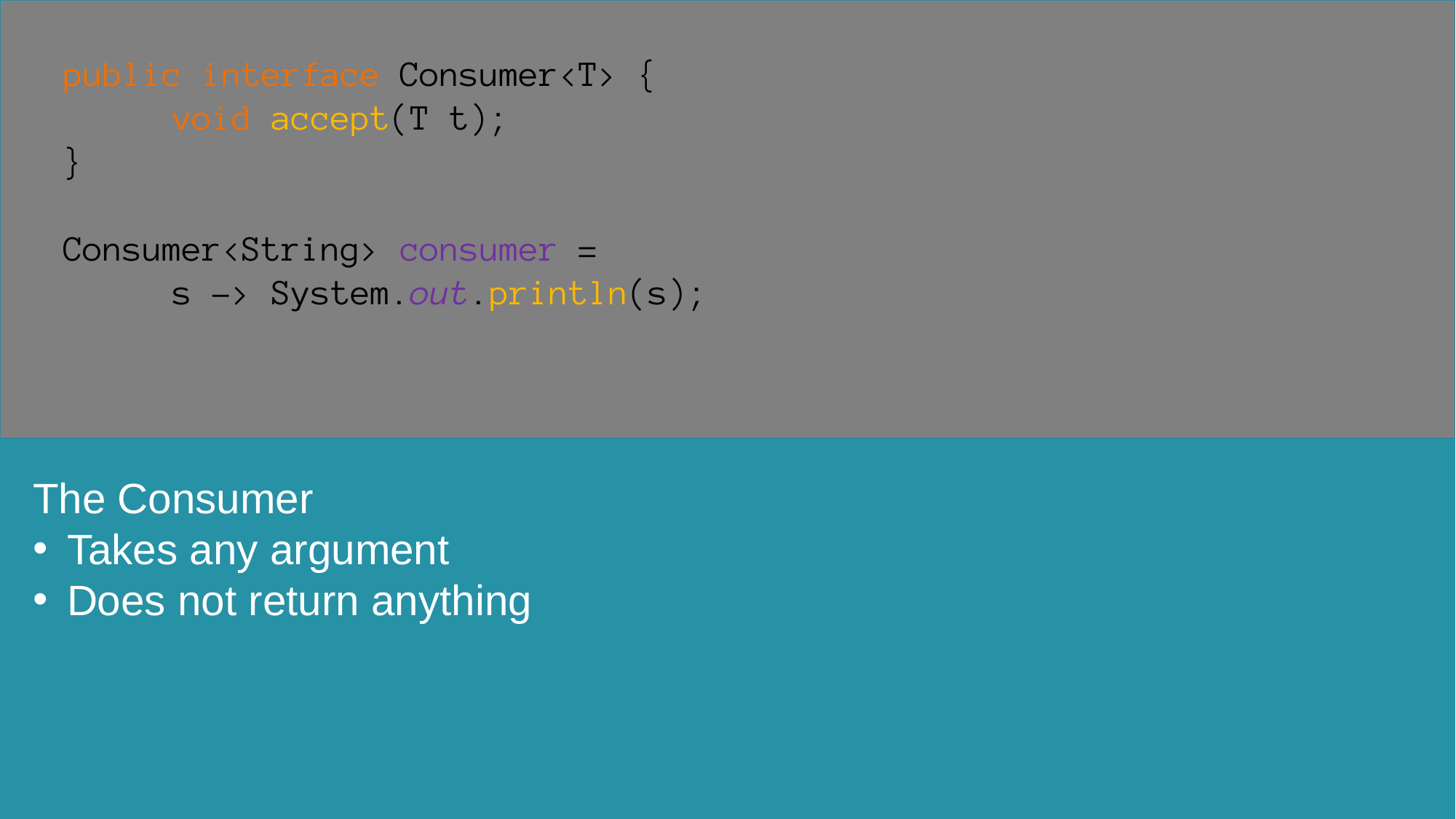

public interface Consumer<T> {
	void accept(T t);
}

Consumer<String> consumer =
	s -> System.out.println(s);
The Consumer
Takes any argument
Does not return anything